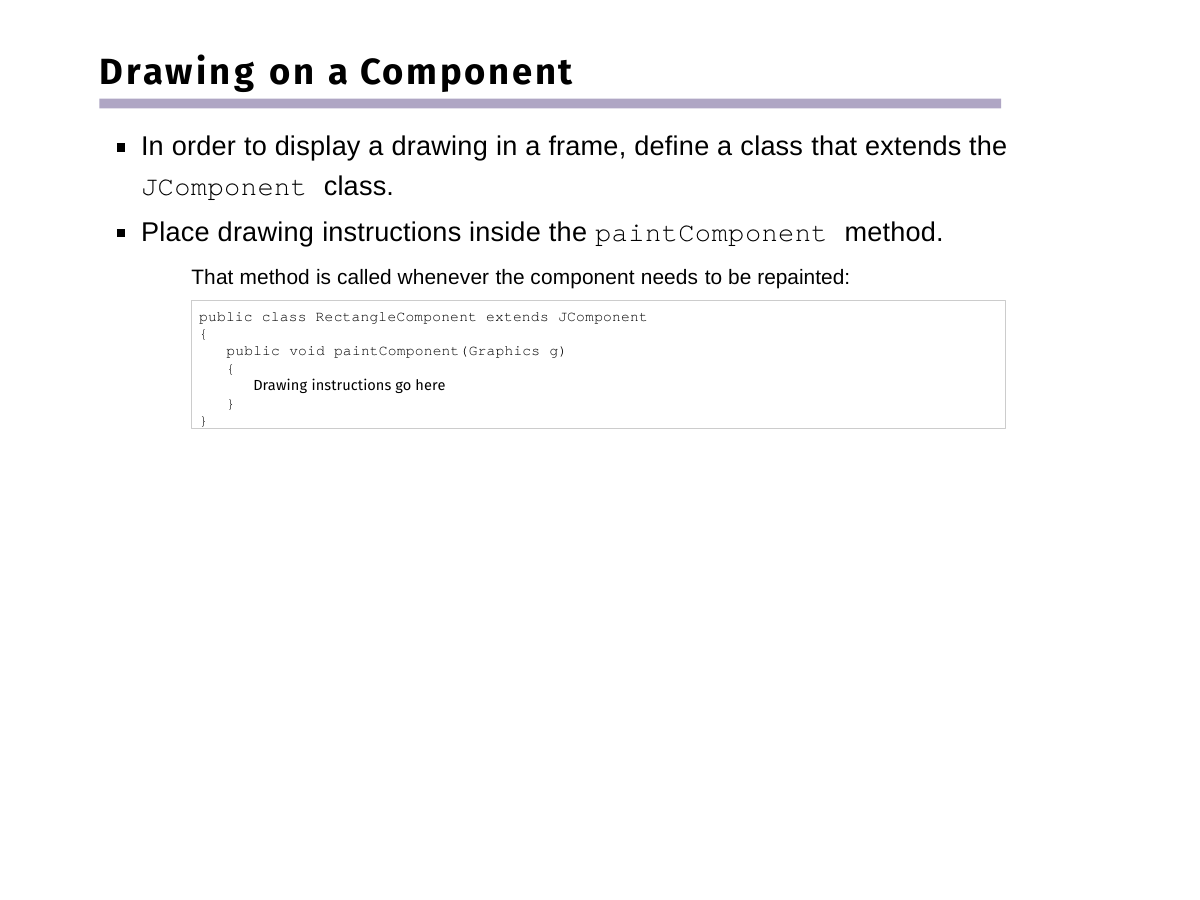

# Drawing on a Component

In order to display a drawing in a frame, define a class that extends the
JComponent class.
Place drawing instructions inside the paintComponent method.
That method is called whenever the component needs to be repainted:

public class RectangleComponent extends JComponent
{
public void paintComponent(Graphics g)
{
Drawing instructions go here
}
}